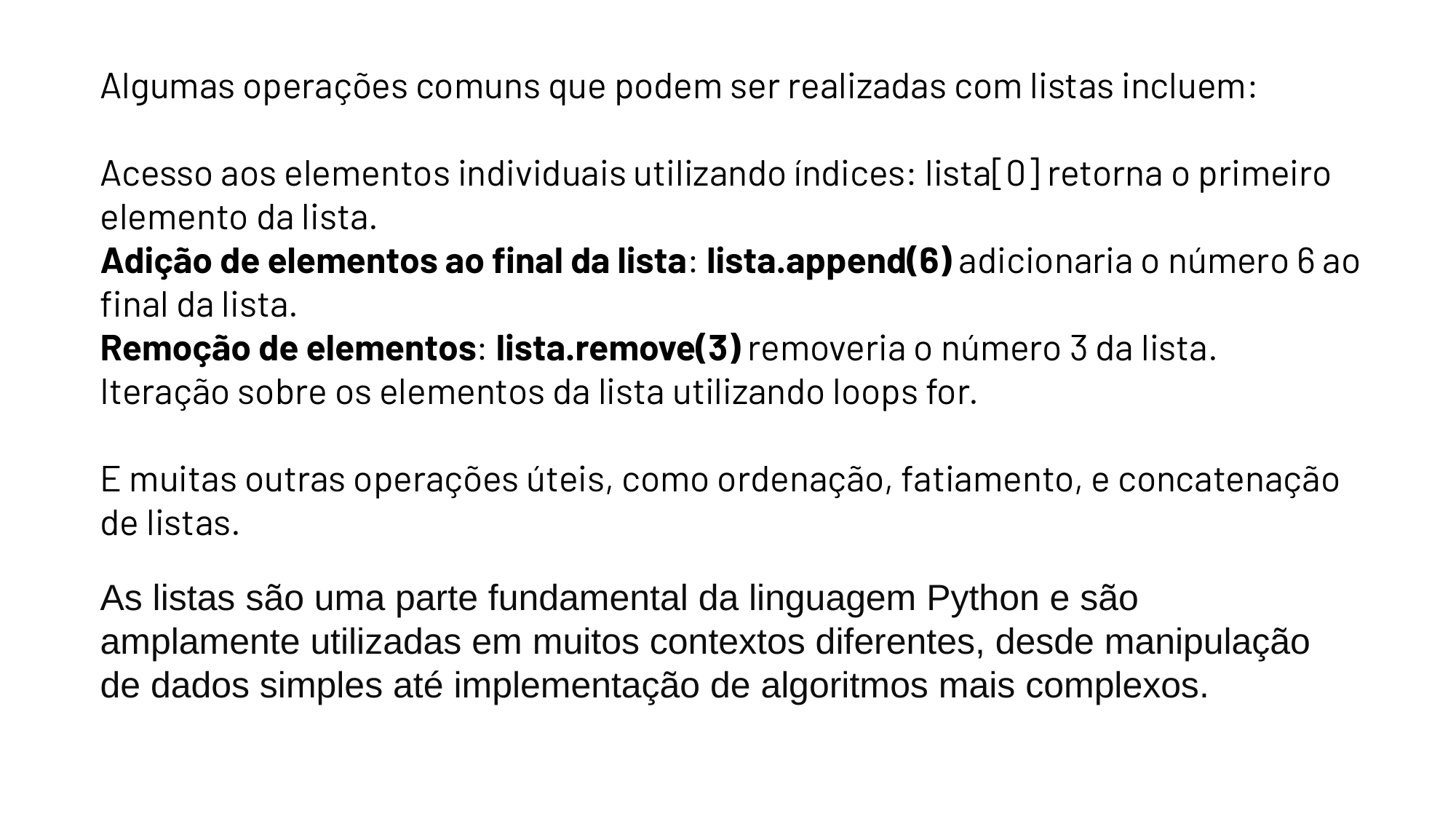

Algumas operações comuns que podem ser realizadas com listas incluem:

Acesso aos elementos individuais utilizando índices: lista[0] retorna o primeiro elemento da lista.
Adição de elementos ao final da lista: lista.append(6) adicionaria o número 6 ao final da lista.
Remoção de elementos: lista.remove(3) removeria o número 3 da lista.
Iteração sobre os elementos da lista utilizando loops for.

E muitas outras operações úteis, como ordenação, fatiamento, e concatenação de listas.
As listas são uma parte fundamental da linguagem Python e são amplamente utilizadas em muitos contextos diferentes, desde manipulação de dados simples até implementação de algoritmos mais complexos.